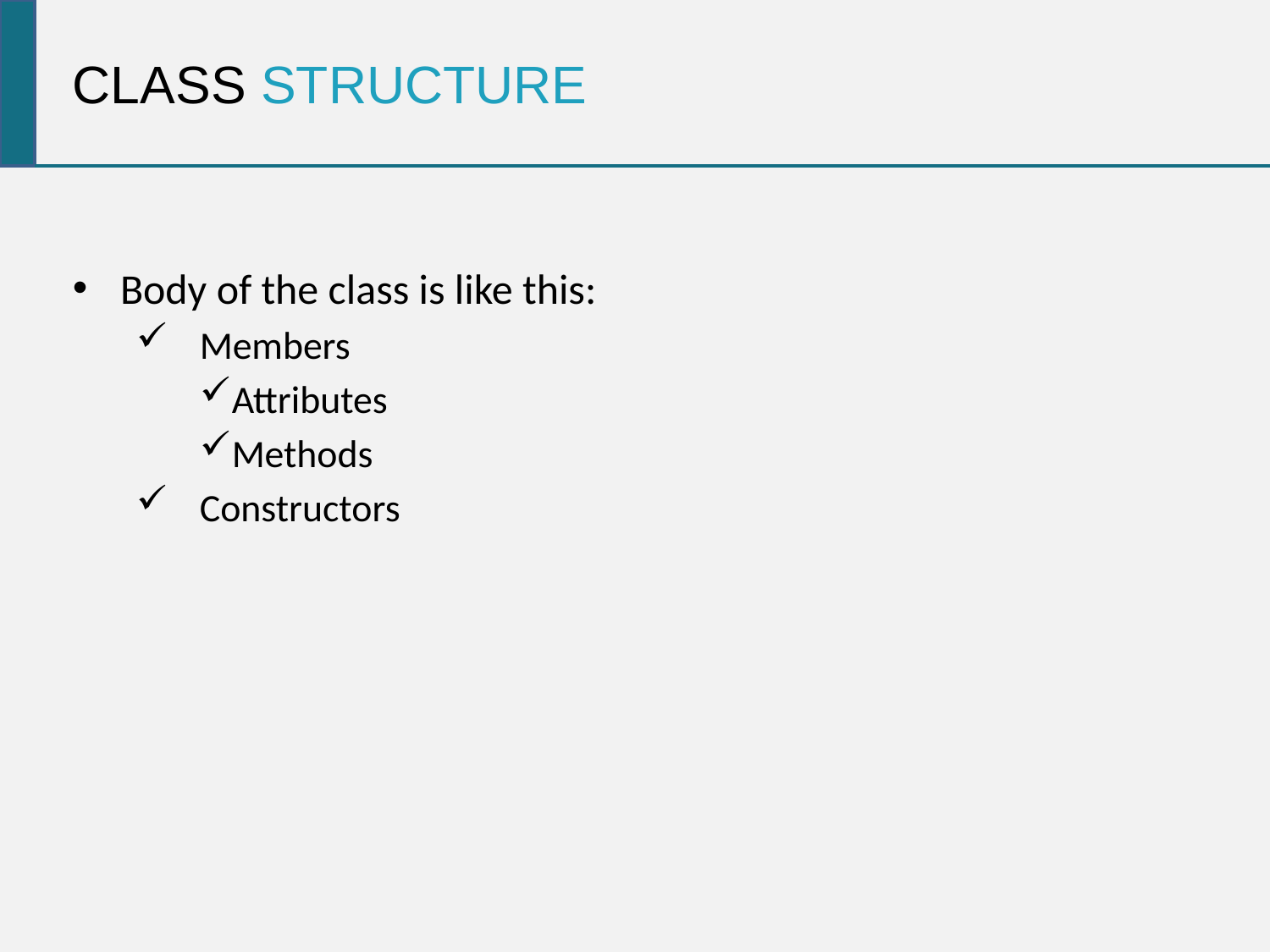

class structure

Body of the class is like this:
Members
Attributes
Methods
Constructors